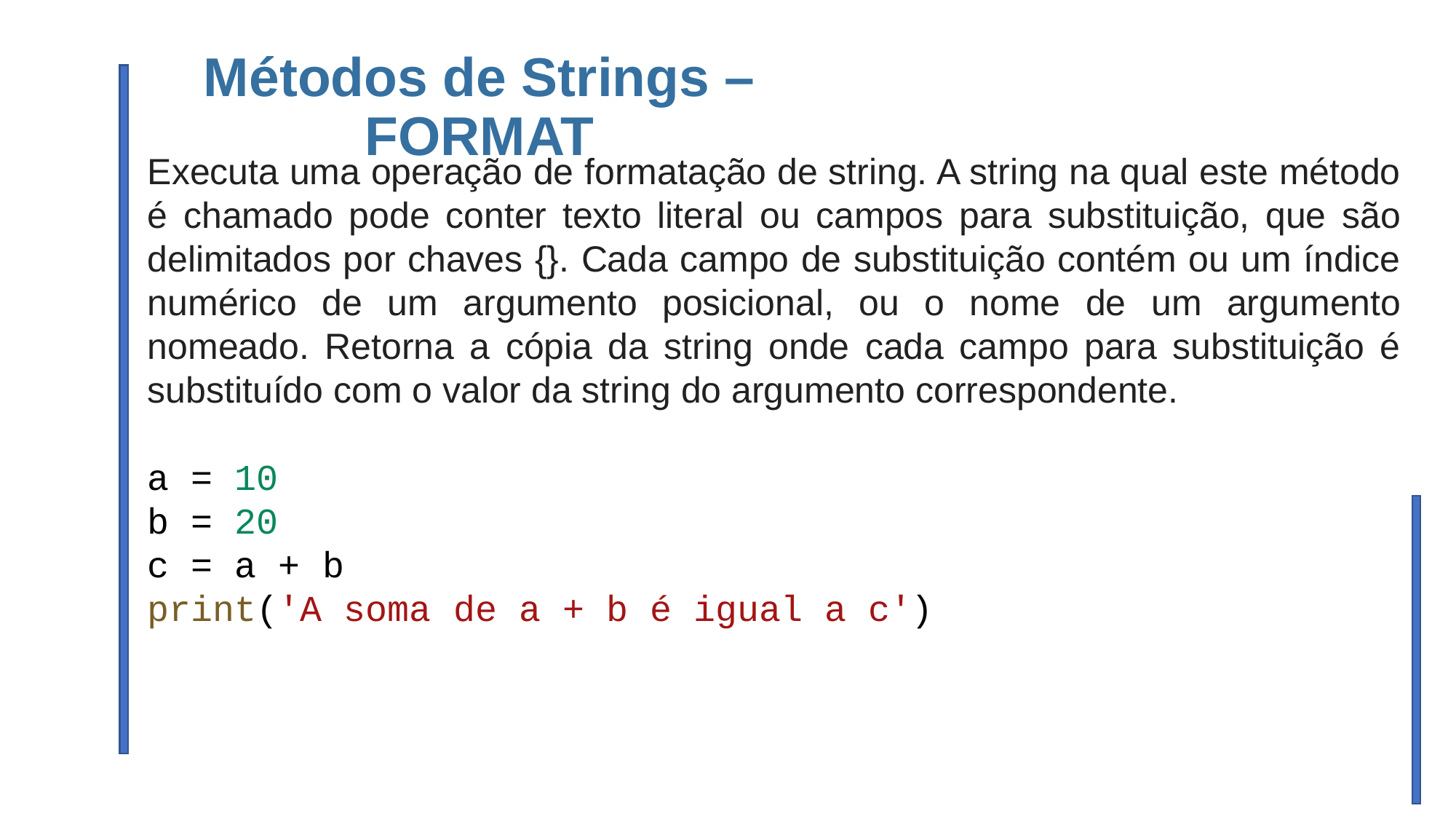

Métodos de Strings – FORMAT

Executa uma operação de formatação de string. A string na qual este método é chamado pode conter texto literal ou campos para substituição, que são delimitados por chaves {}. Cada campo de substituição contém ou um índice numérico de um argumento posicional, ou o nome de um argumento nomeado. Retorna a cópia da string onde cada campo para substituição é substituído com o valor da string do argumento correspondente.

a = 10
b = 20
c = a + b
print('A soma de a + b é igual a c')